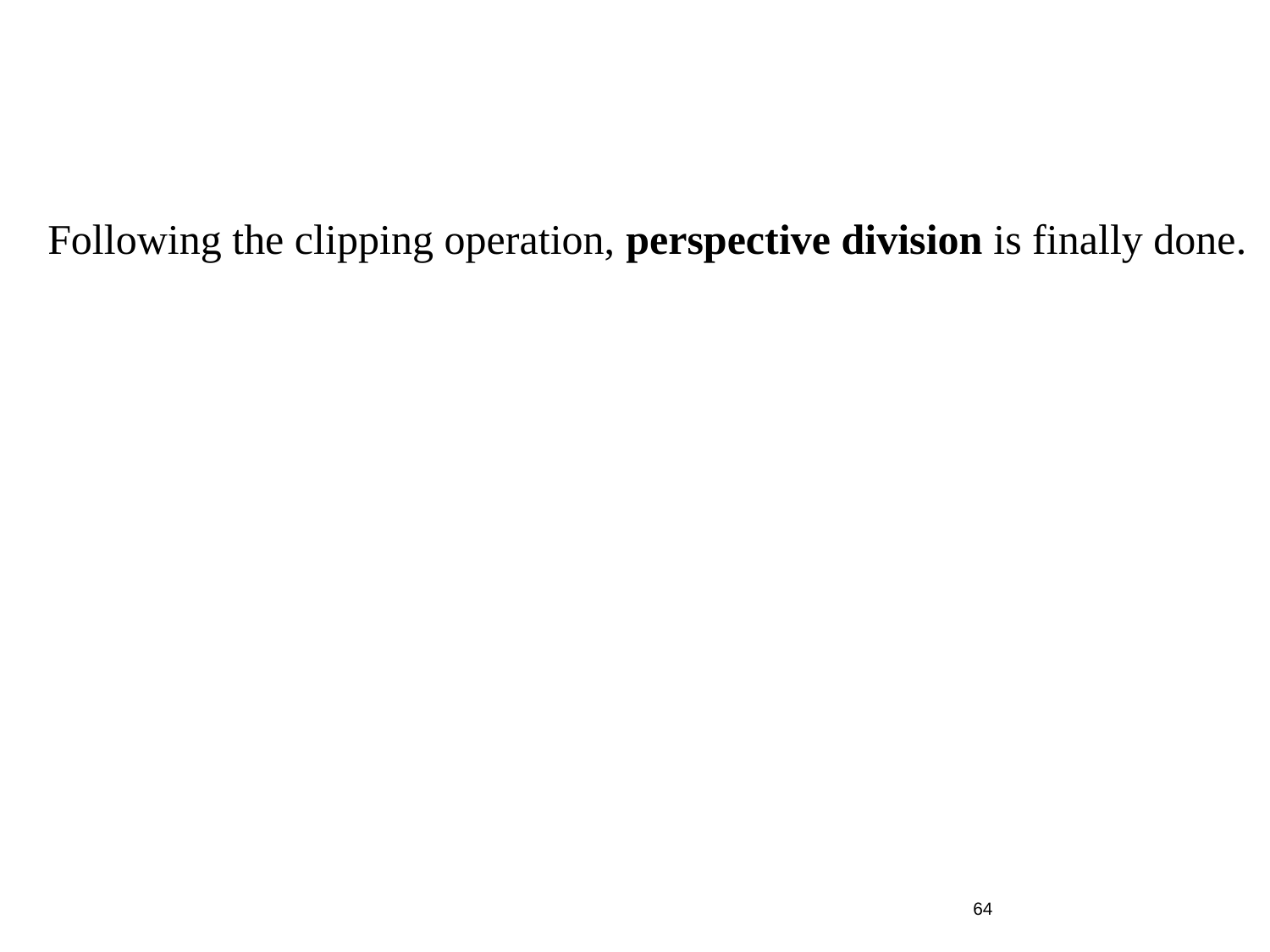

Following the clipping operation, perspective division is finally done.
64